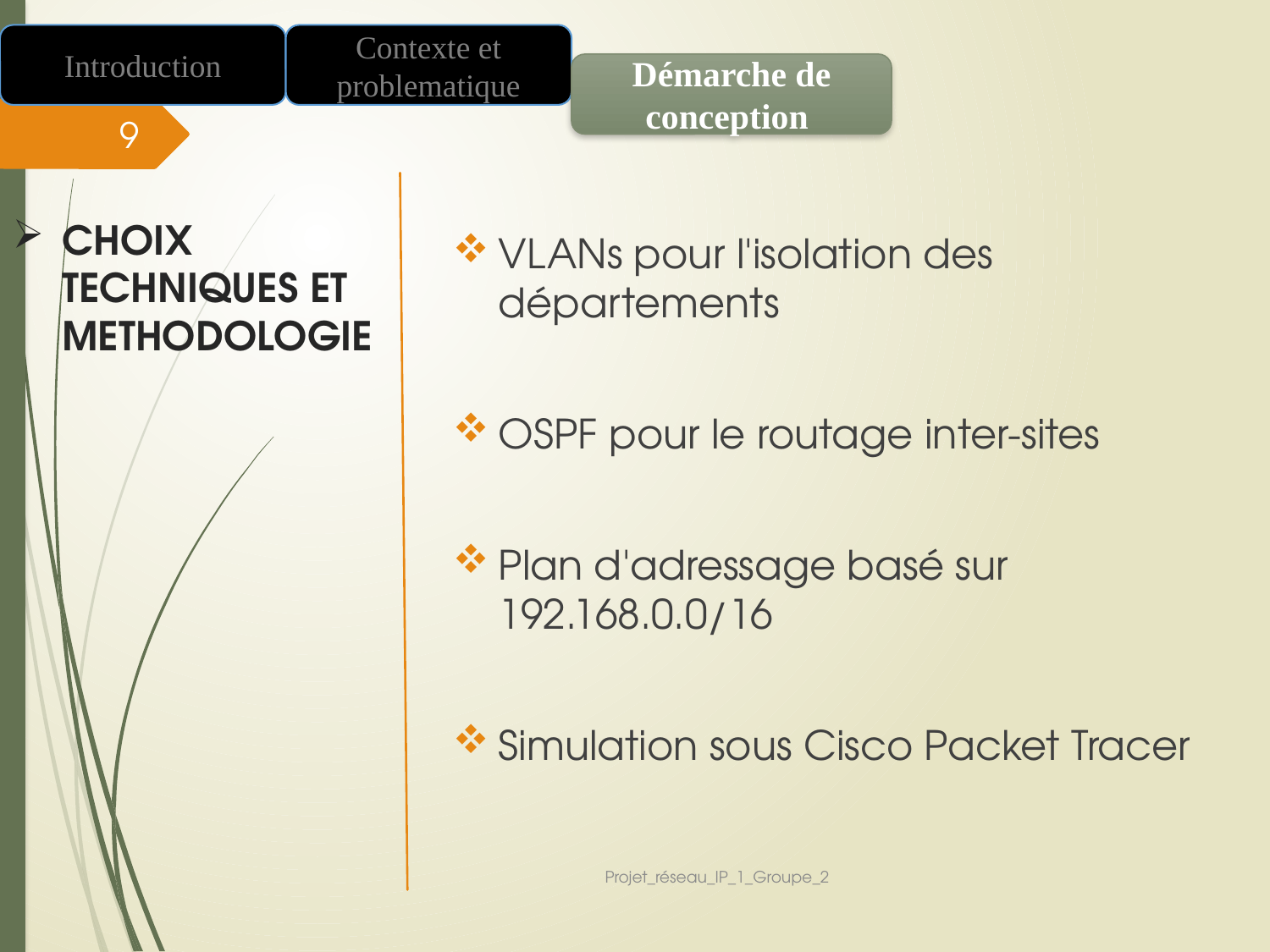

Introduction
Contexte et problematique
Démarche de conception
9
# CHOIX TECHNIQUES ET METHODOLOGIE
VLANs pour l'isolation des départements

OSPF pour le routage inter-sites

Plan d'adressage basé sur 192.168.0.0/16

Simulation sous Cisco Packet Tracer
Projet_réseau_IP_1_Groupe_2